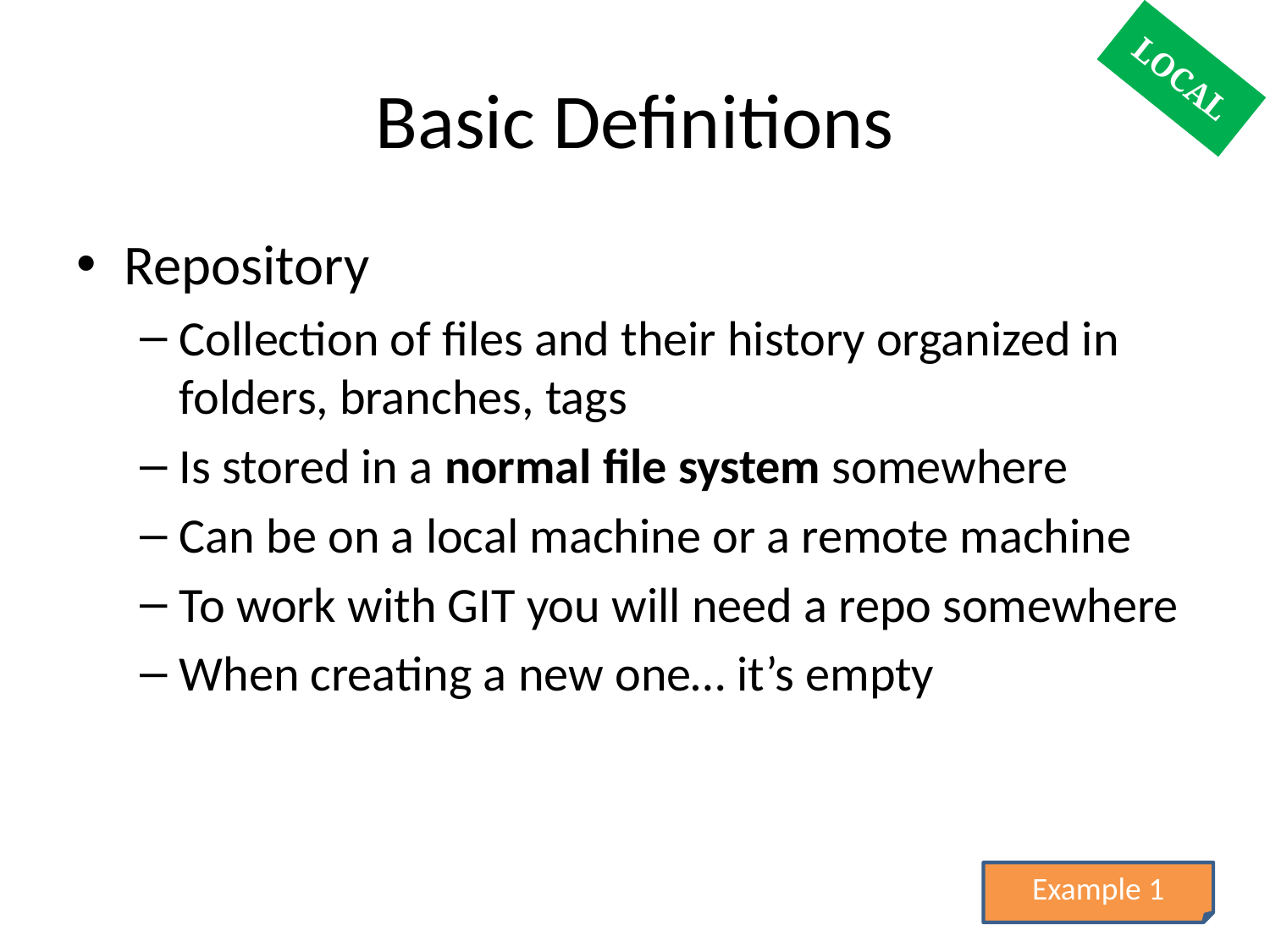

# Basic Definitions
LOCAL
Repository
Collection of files and their history organized in folders, branches, tags
Is stored in a normal file system somewhere
Can be on a local machine or a remote machine
To work with GIT you will need a repo somewhere
When creating a new one… it’s empty
Example 1